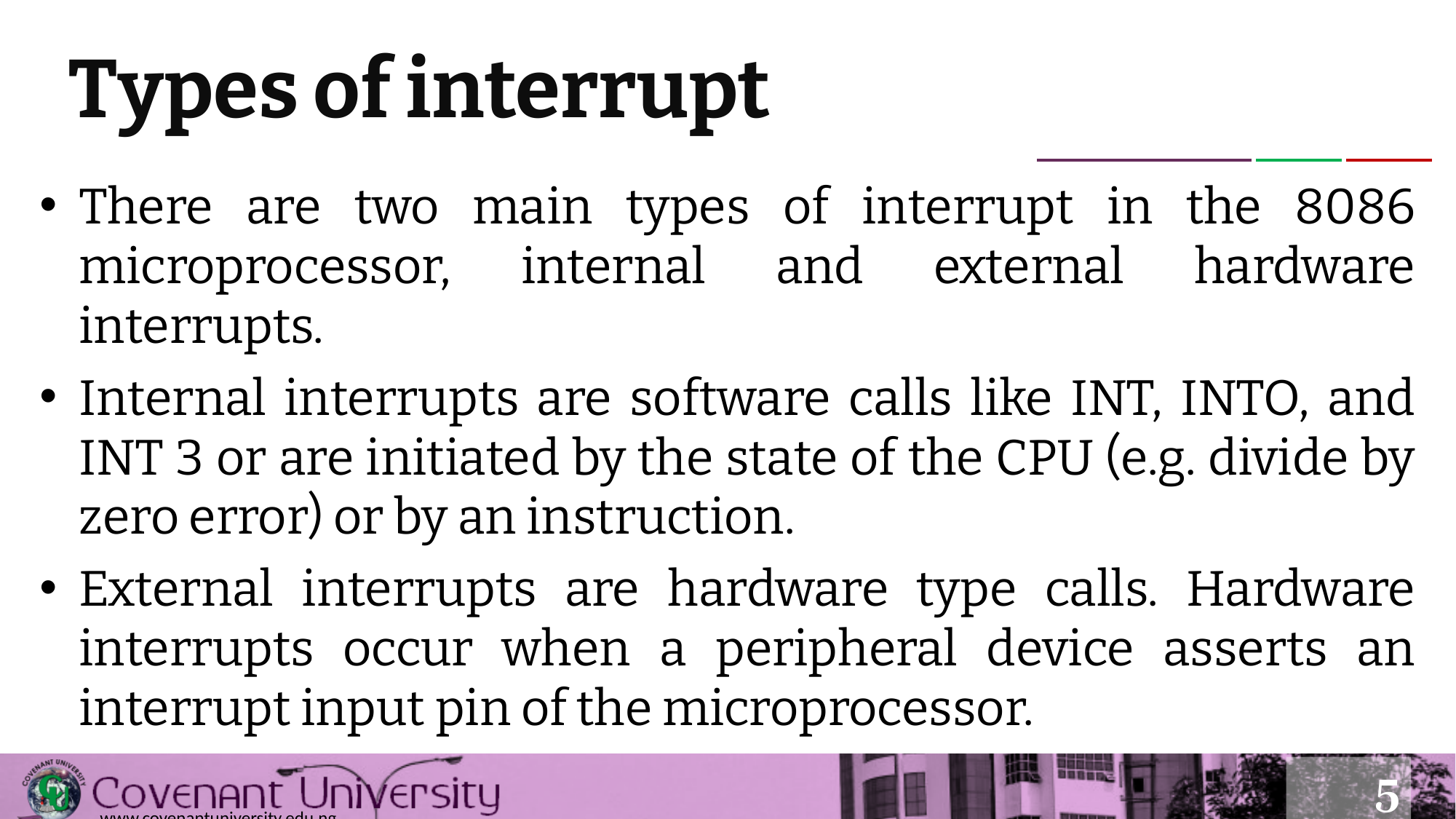

# Types of interrupt
There are two main types of interrupt in the 8086 microprocessor, internal and external hardware interrupts.
Internal interrupts are software calls like INT, INTO, and INT 3 or are initiated by the state of the CPU (e.g. divide by zero error) or by an instruction.
External interrupts are hardware type calls. Hardware interrupts occur when a peripheral device asserts an interrupt input pin of the microprocessor.